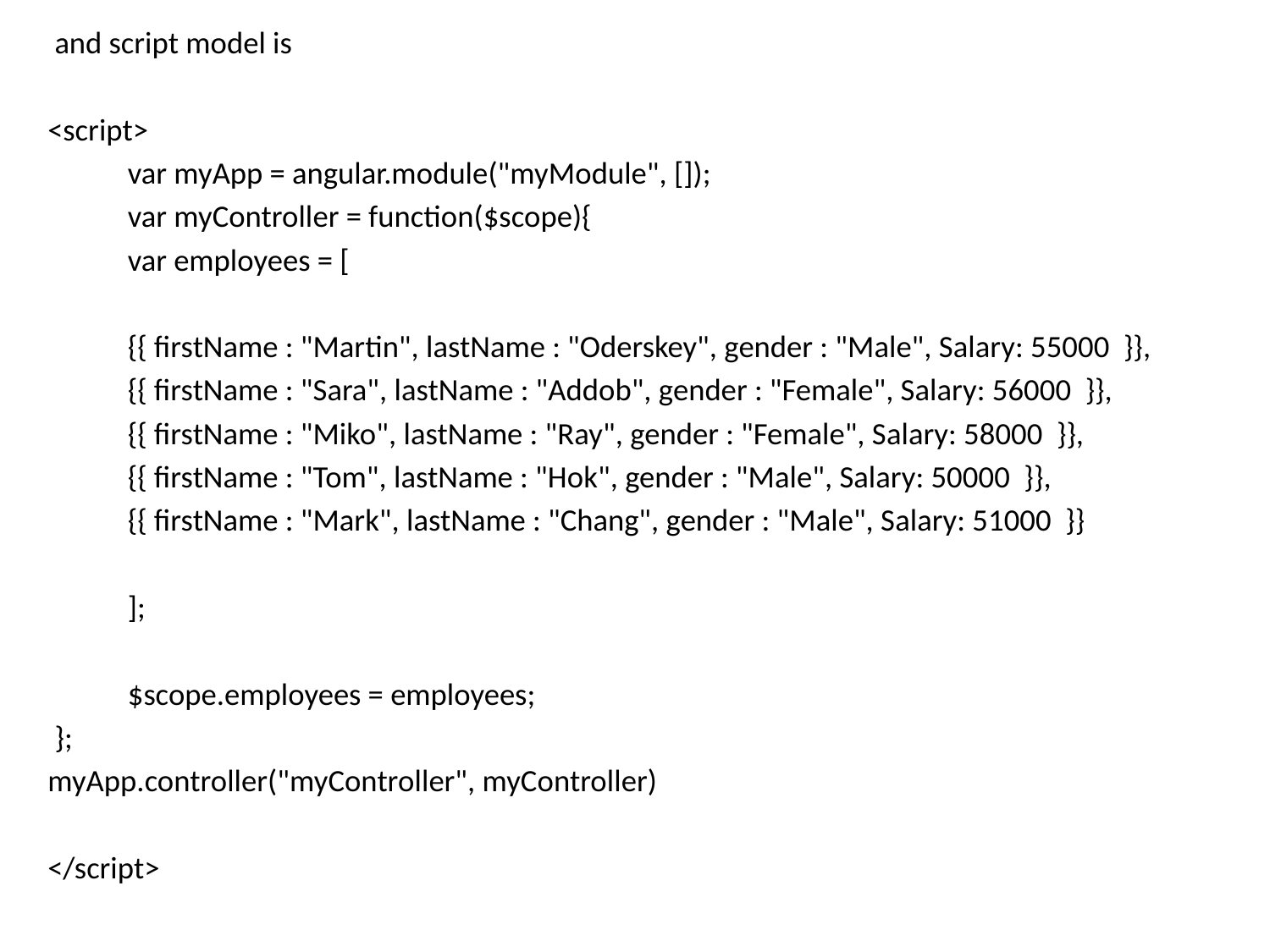

and script model is

<script>
	var myApp = angular.module("myModule", []);
	var myController = function($scope){
	var employees = [

	{{ firstName : "Martin", lastName : "Oderskey", gender : "Male", Salary: 55000  }},
	{{ firstName : "Sara", lastName : "Addob", gender : "Female", Salary: 56000  }},
	{{ firstName : "Miko", lastName : "Ray", gender : "Female", Salary: 58000  }},
	{{ firstName : "Tom", lastName : "Hok", gender : "Male", Salary: 50000  }},
	{{ firstName : "Mark", lastName : "Chang", gender : "Male", Salary: 51000  }}

	];

	$scope.employees = employees;
 };
myApp.controller("myController", myController)

</script>